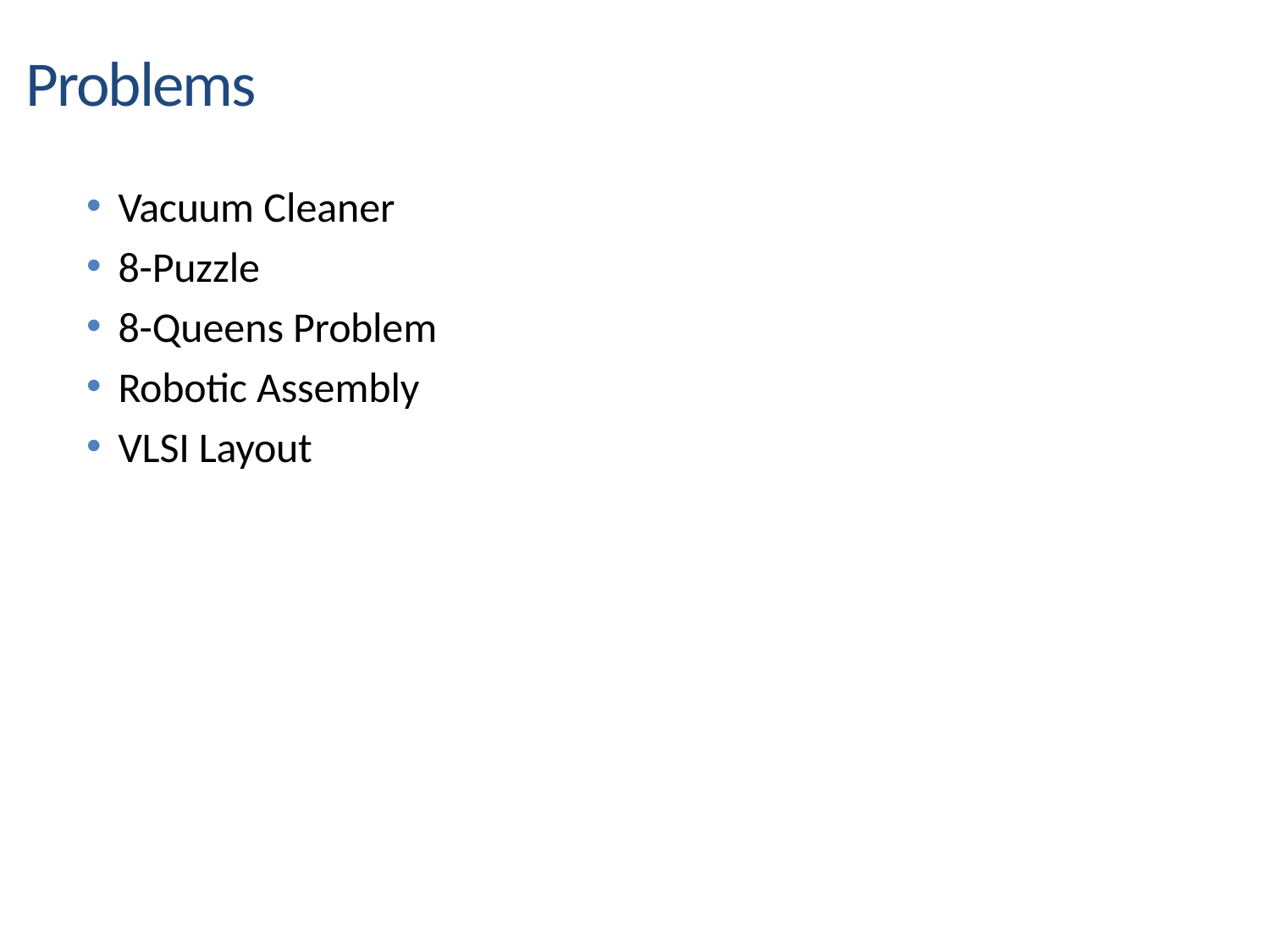

# Problems
Vacuum Cleaner
8-Puzzle
8-Queens Problem
Robotic Assembly
VLSI Layout